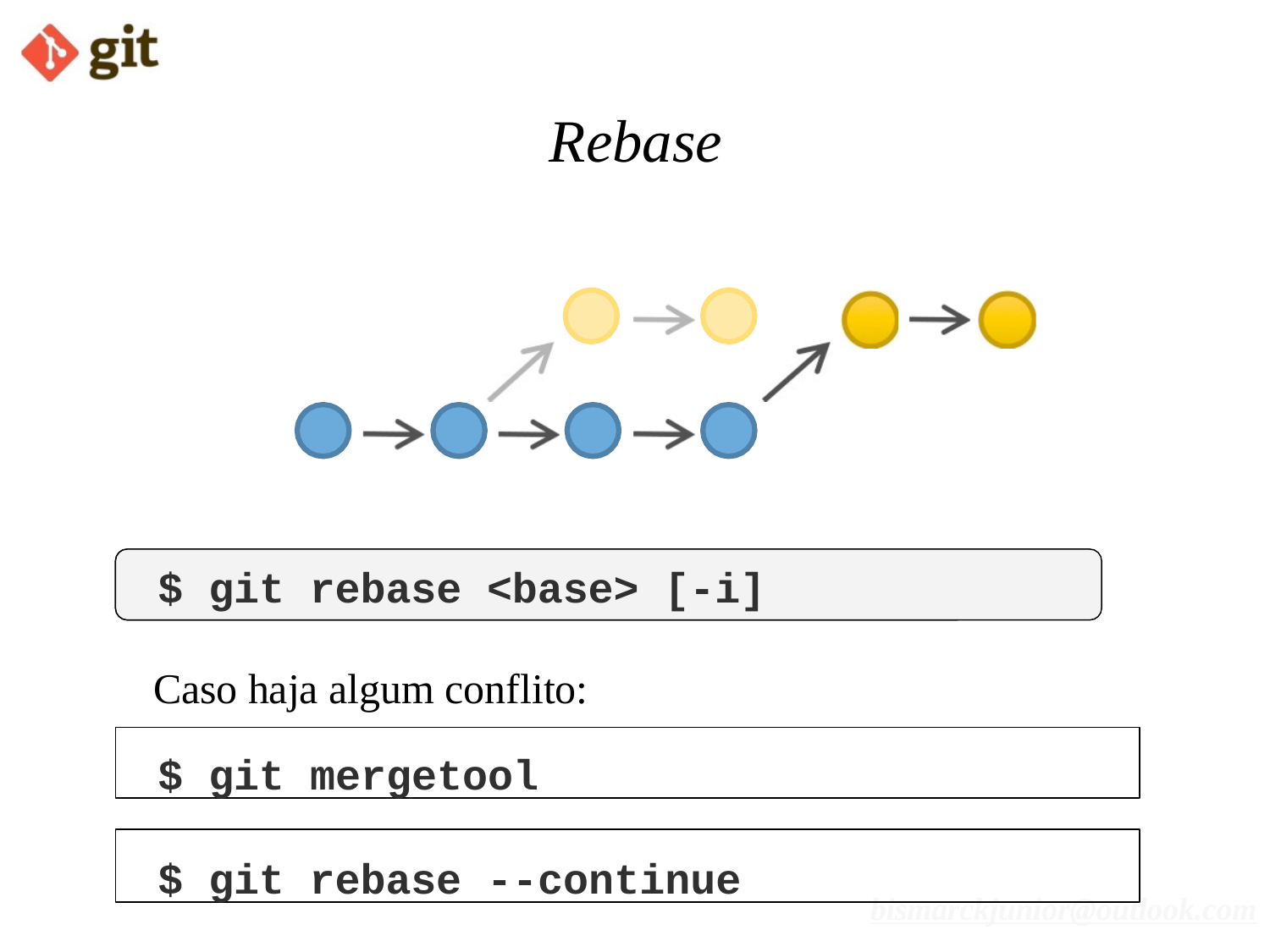

# Rebase

$ git rebase <base> [-i]

Caso haja algum conflito:
$ git mergetool
$ git rebase --continue
bismarckjunior@outlook.com